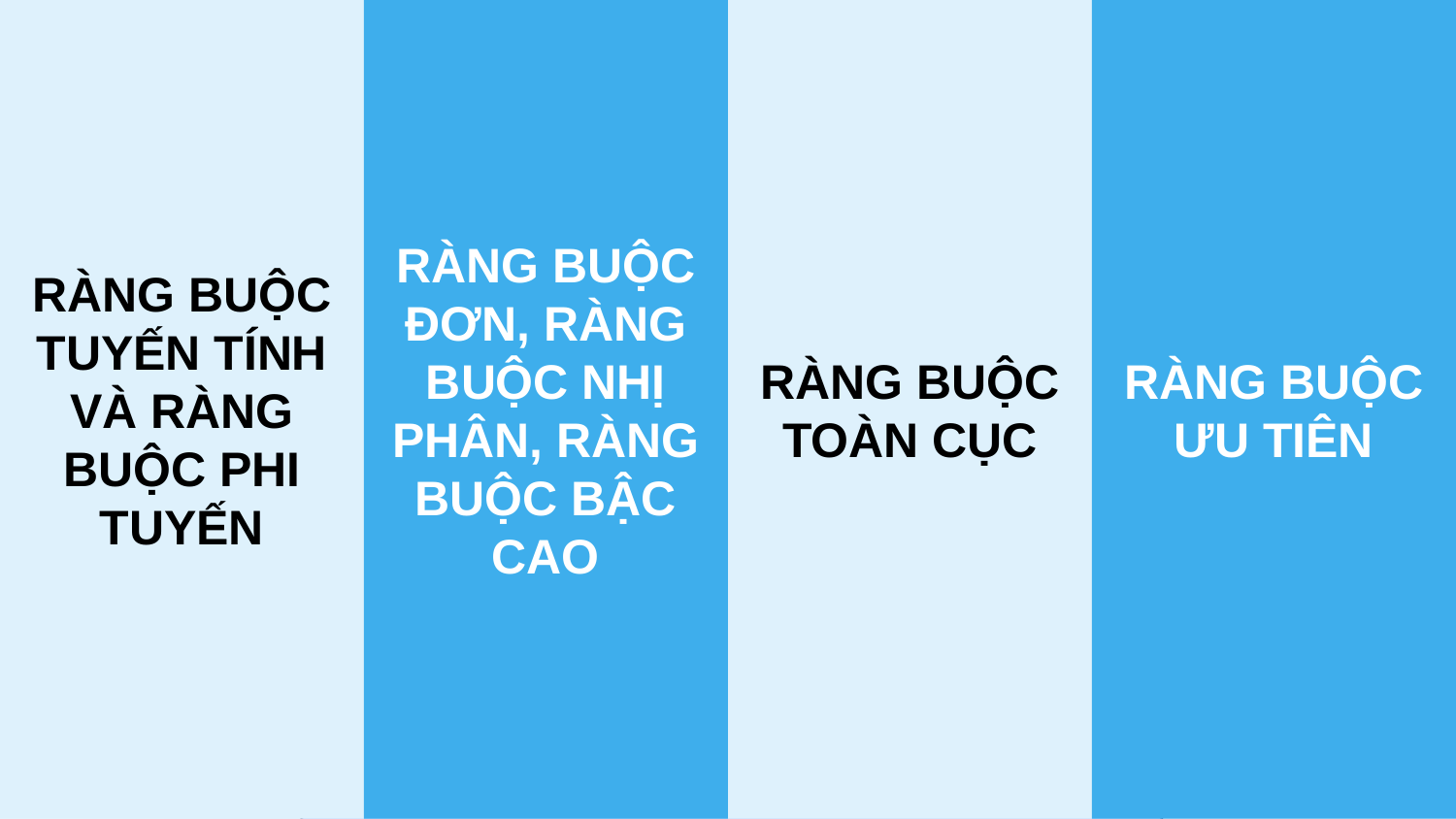

RÀNG BUỘC TOÀN CỤC
RÀNG BUỘC TUYẾN TÍNH VÀ RÀNG BUỘC PHI TUYẾN
RÀNG BUỘC ĐƠN, RÀNG BUỘC NHỊ PHÂN, RÀNG BUỘC BẬC CAO
RÀNG BUỘC ƯU TIÊN